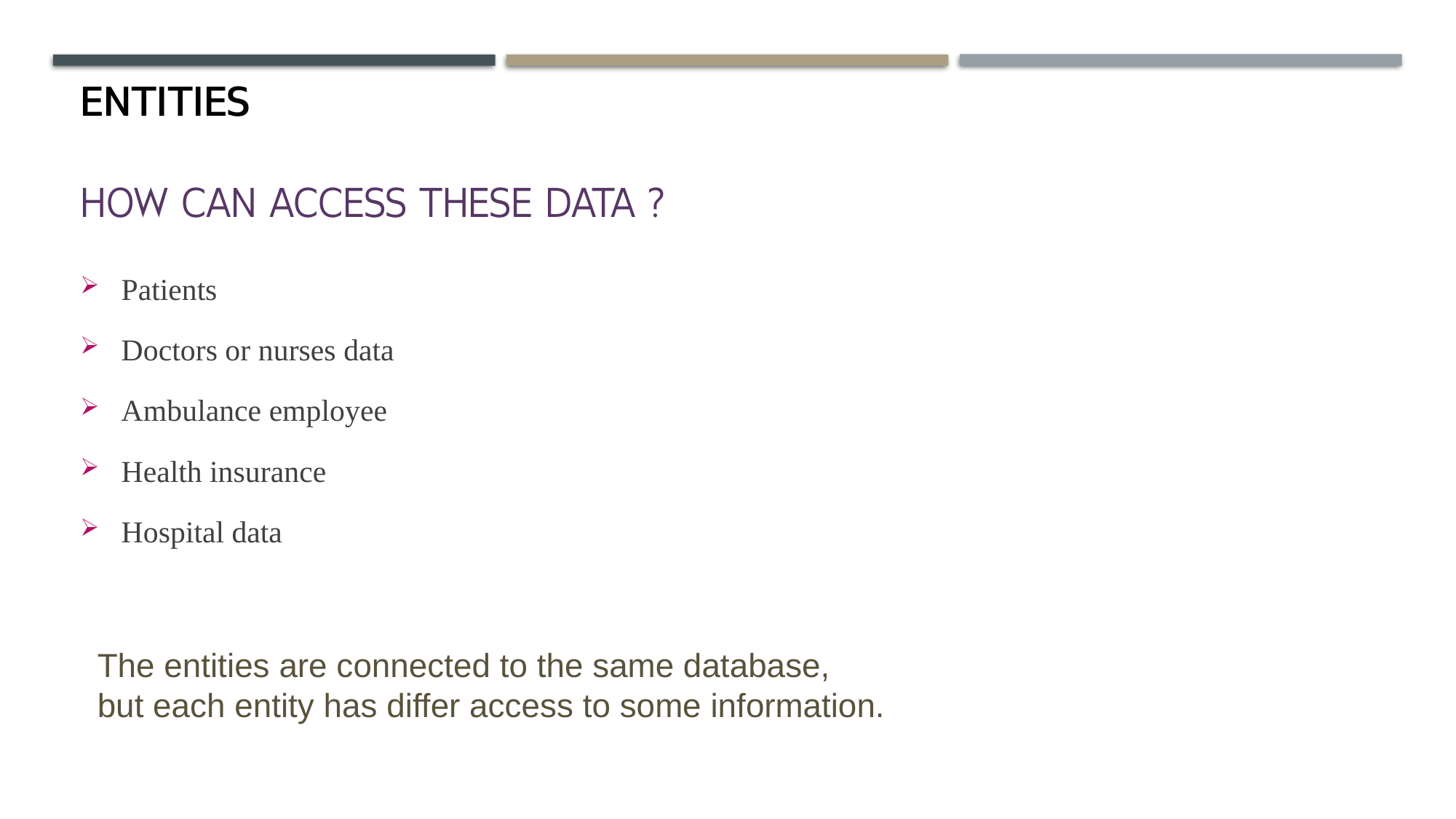

# Entities How can access these data ?
Patients
Doctors or nurses data
Ambulance employee
Health insurance
Hospital data

The entities are connected to the same database,
but each entity has differ access to some information.